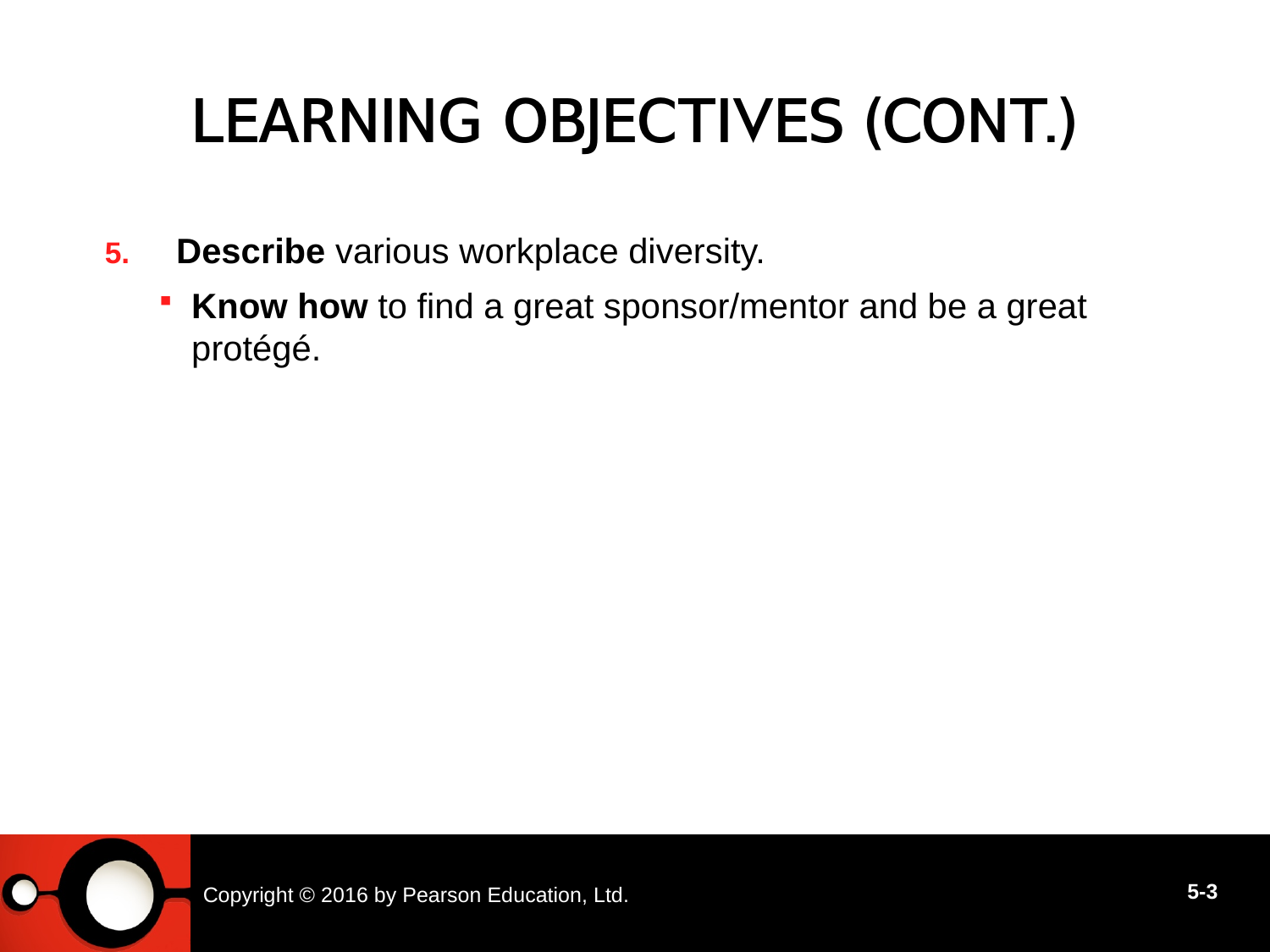

# Learning objectives (CONT.)
Describe various workplace diversity.
Know how to find a great sponsor/mentor and be a great protégé.
Copyright © 2016 by Pearson Education, Ltd.
5-3